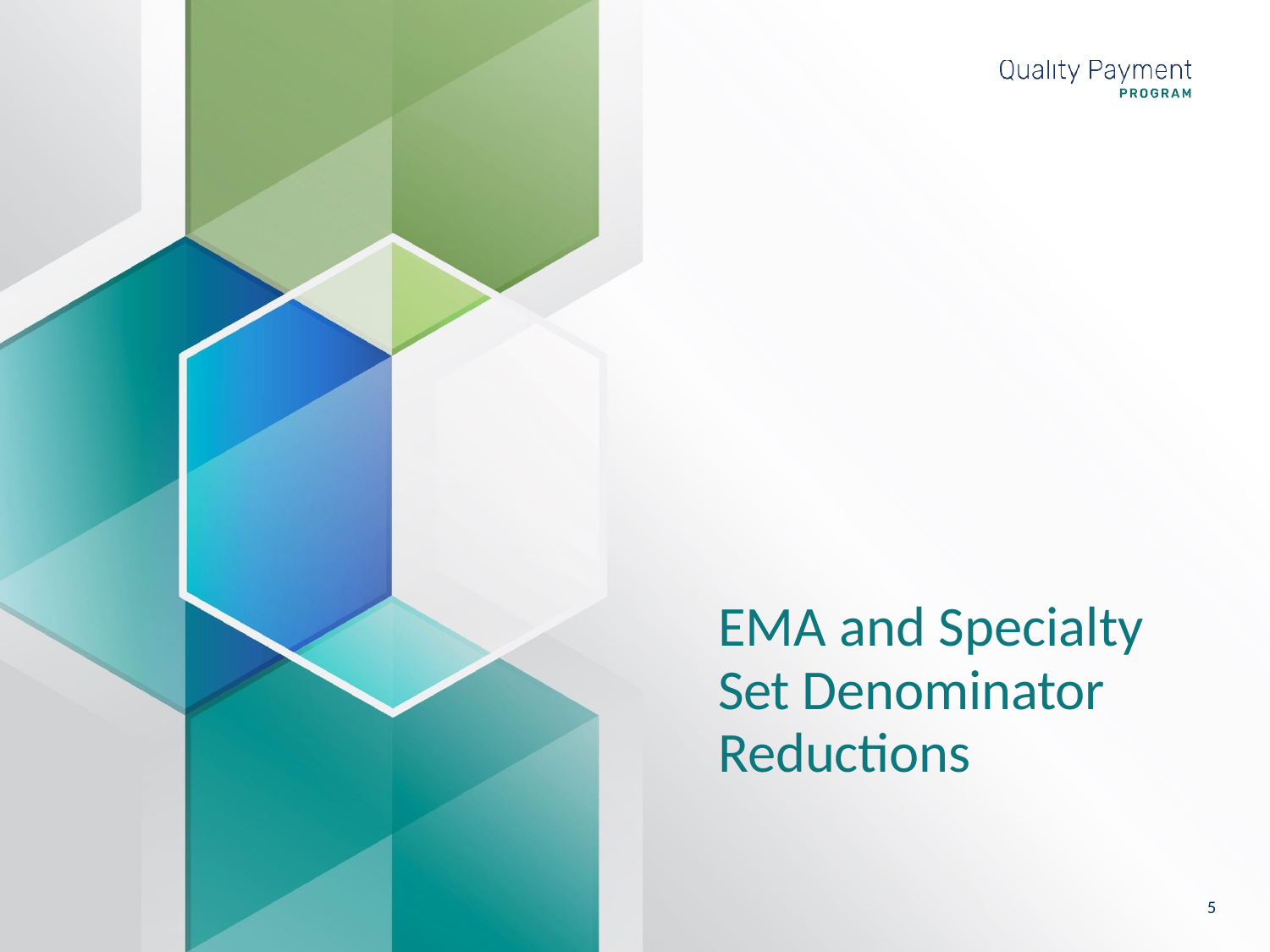

# EMA and Specialty Set Denominator Reductions
5